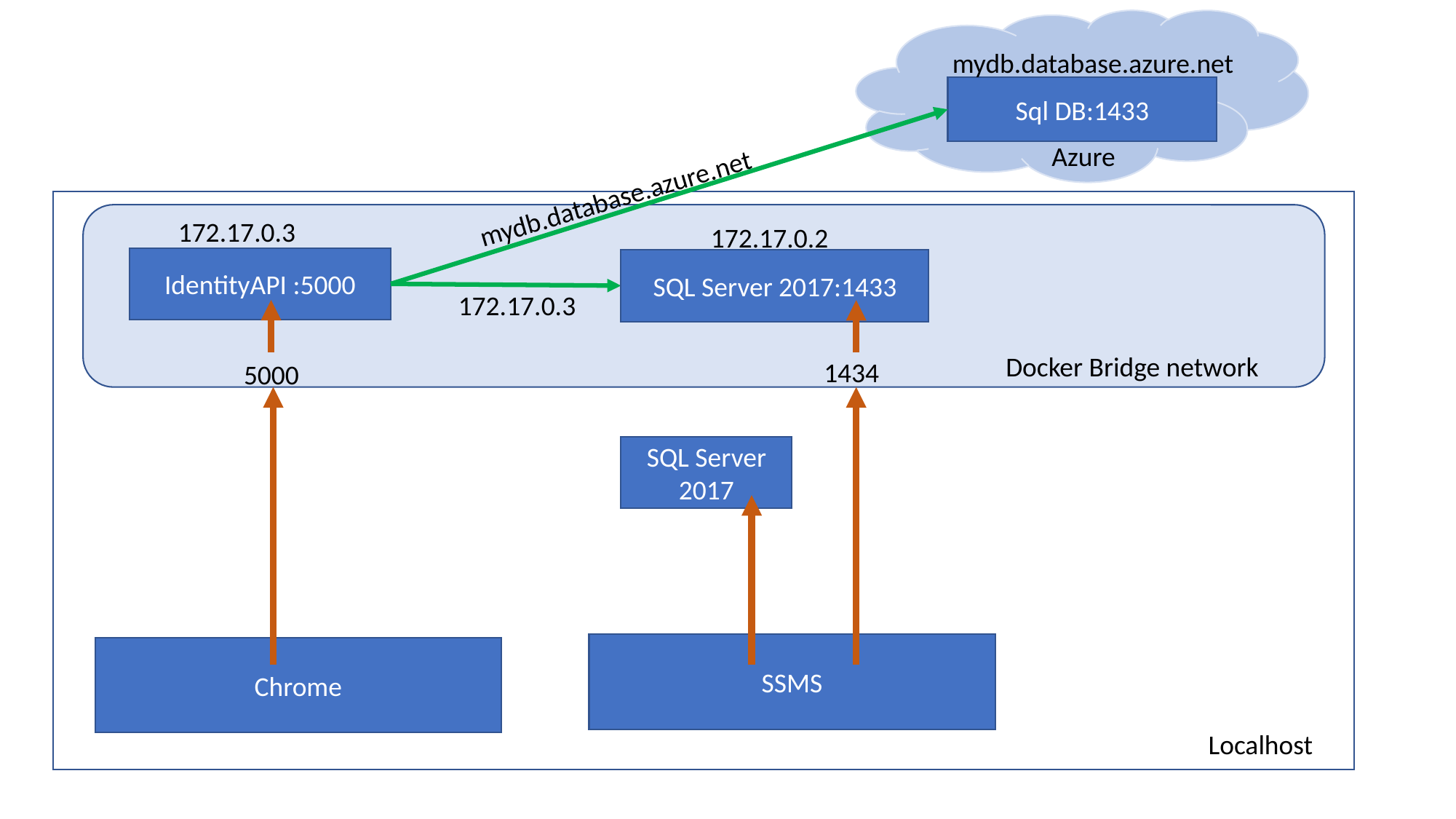

mydb.database.azure.net
Sql DB:1433
Azure
mydb.database.azure.net

172.17.0.3
172.17.0.2
IdentityAPI :5000
SQL Server 2017:1433
172.17.0.3
Docker Bridge network
1434
5000
SQL Server 2017
SSMS
Chrome
Localhost